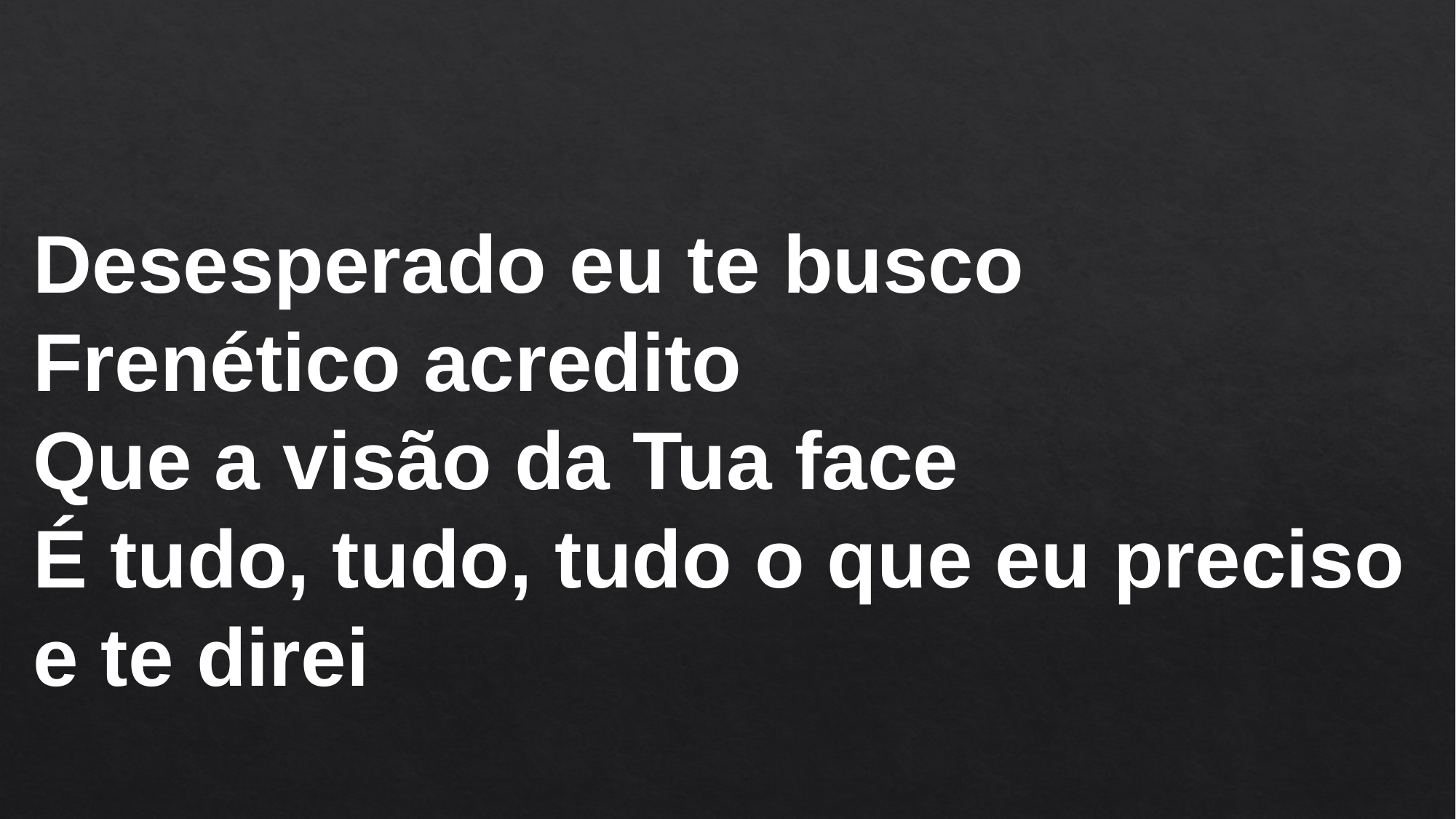

Desesperado eu te busco
Frenético acredito
Que a visão da Tua face
É tudo, tudo, tudo o que eu preciso e te direi